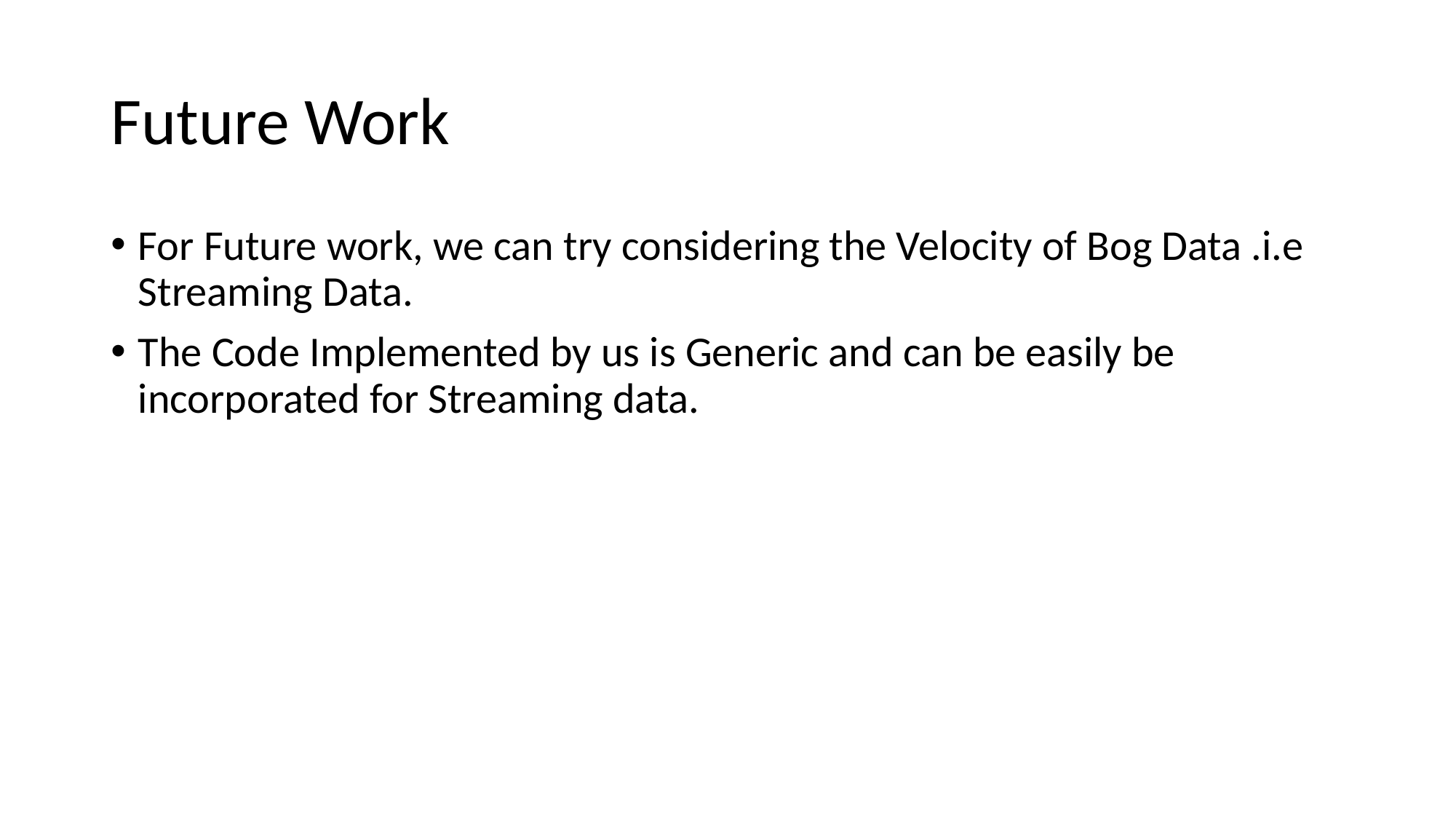

# Future Work
For Future work, we can try considering the Velocity of Bog Data .i.e Streaming Data.
The Code Implemented by us is Generic and can be easily be incorporated for Streaming data.